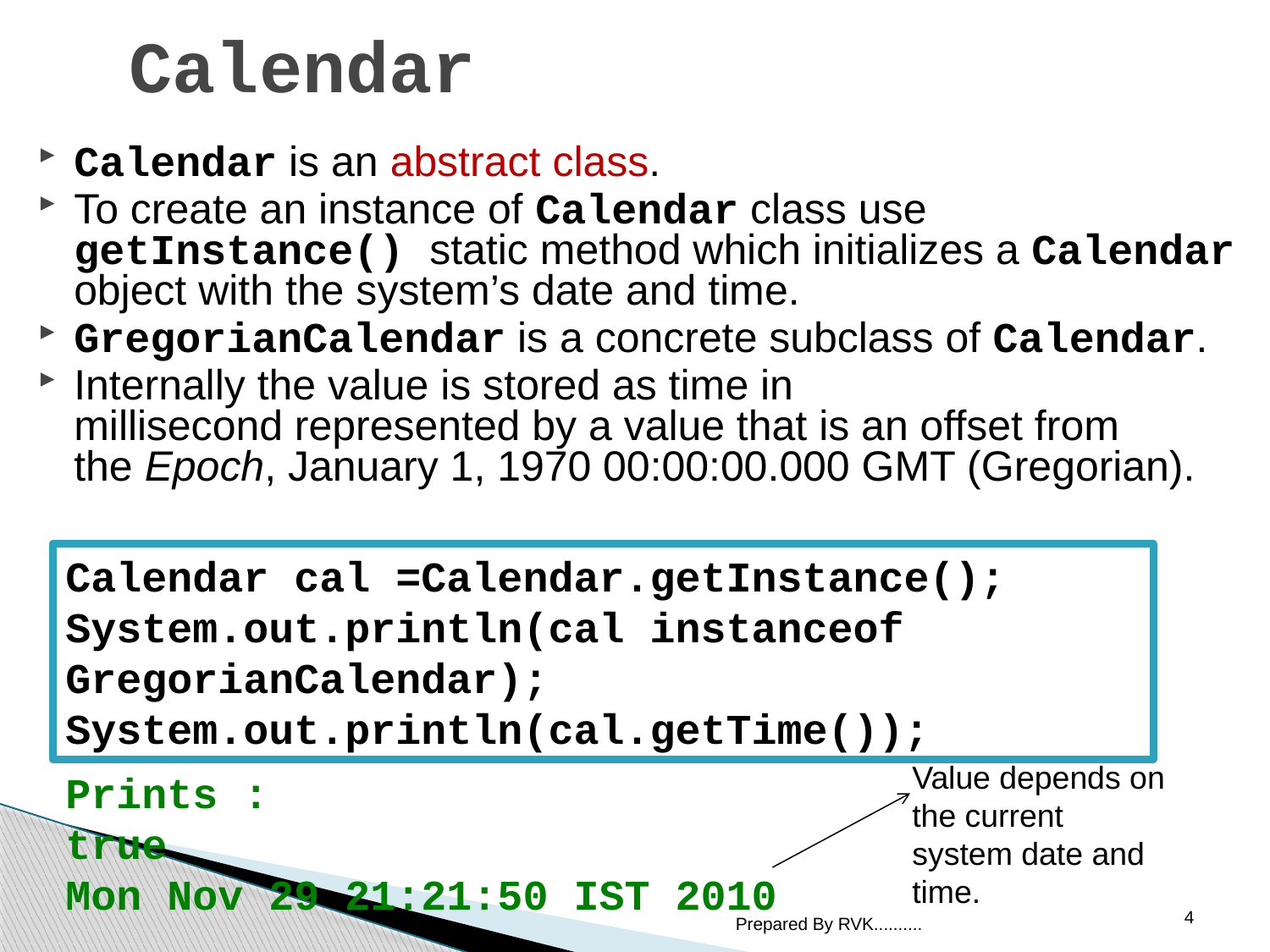

# Calendar
Calendar is an abstract class.
To create an instance of Calendar class use getInstance() static method which initializes a Calendar object with the system’s date and time.
GregorianCalendar is a concrete subclass of Calendar.
Internally the value is stored as time in millisecond represented by a value that is an offset from the Epoch, January 1, 1970 00:00:00.000 GMT (Gregorian).

Calendar cal =Calendar.getInstance();
System.out.println(cal instanceof GregorianCalendar);
System.out.println(cal.getTime());
Value depends on the current system date and time.
Prints :
true
Mon Nov 29 21:21:50 IST 2010
4
Prepared By RVK..........